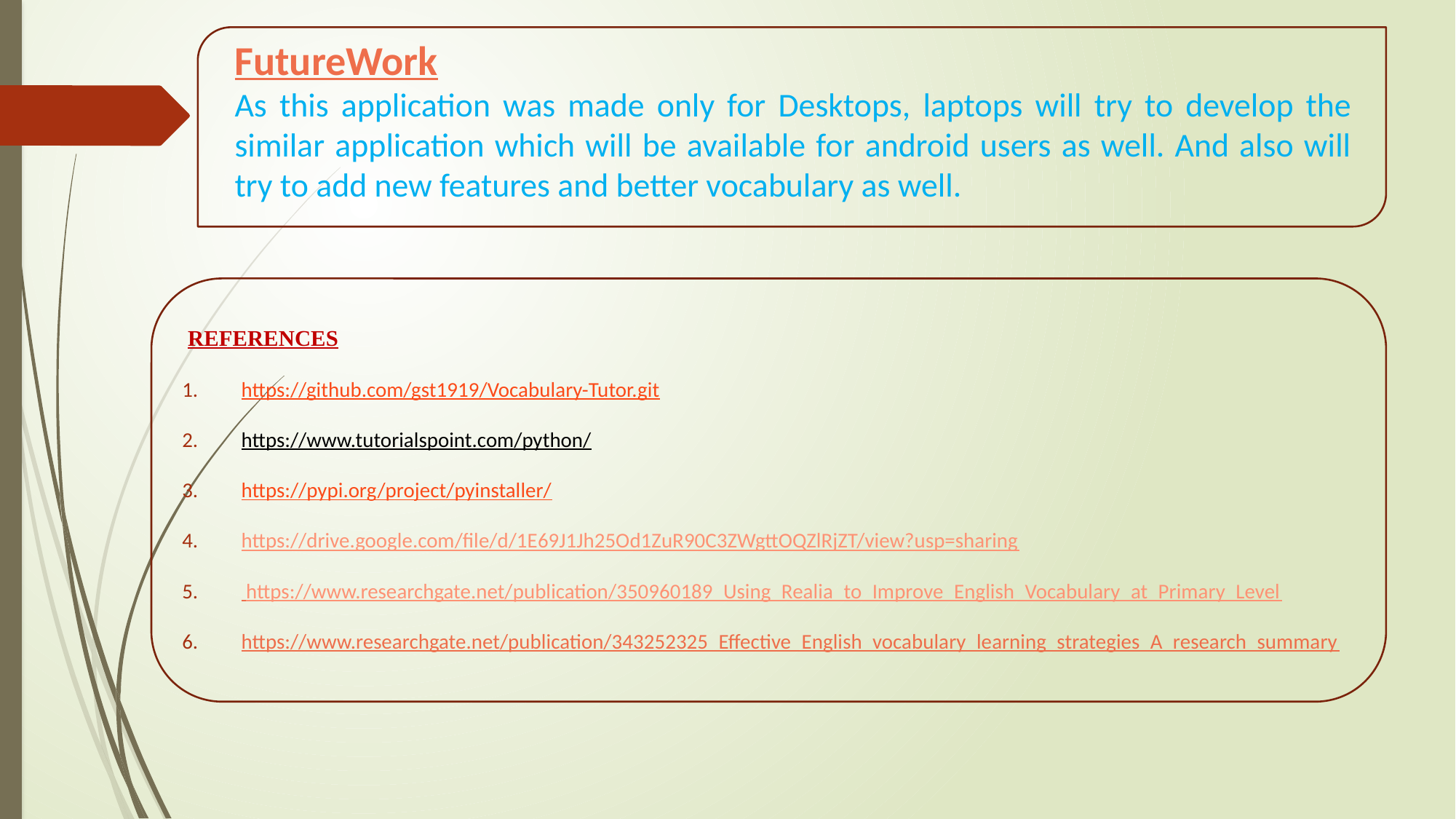

# FutureWork As this application was made only for Desktops, laptops will try to develop the similar application which will be available for android users as well. And also will try to add new features and better vocabulary as well.

 REFERENCES
https://github.com/gst1919/Vocabulary-Tutor.git
https://www.tutorialspoint.com/python/
https://pypi.org/project/pyinstaller/
https://drive.google.com/file/d/1E69J1Jh25Od1ZuR90C3ZWgttOQZlRjZT/view?usp=sharing
 https://www.researchgate.net/publication/350960189_Using_Realia_to_Improve_English_Vocabulary_at_Primary_Level
https://www.researchgate.net/publication/343252325_Effective_English_vocabulary_learning_strategies_A_research_summary